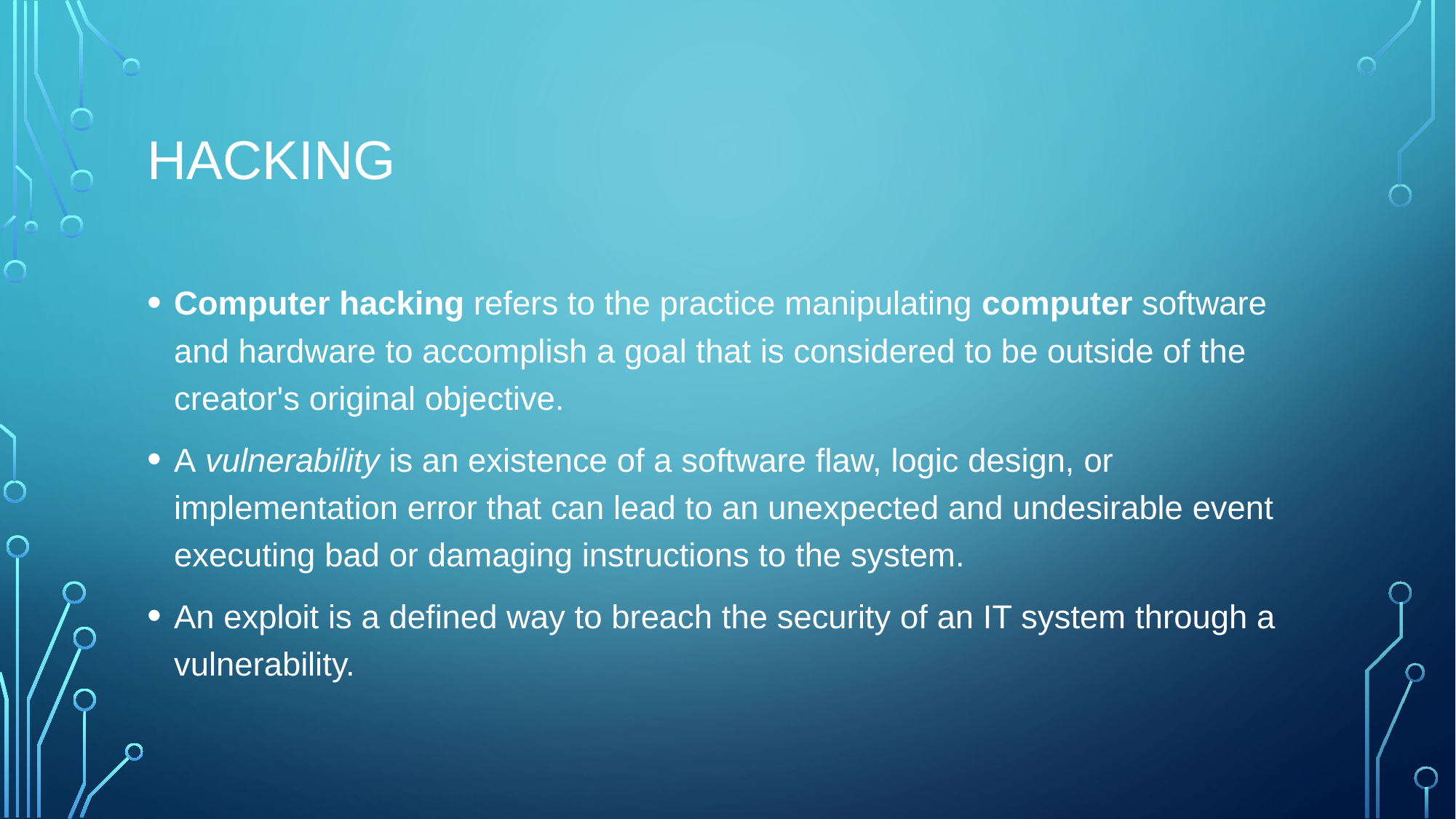

# Hacking
Computer hacking refers to the practice manipulating computer software and hardware to accomplish a goal that is considered to be outside of the creator's original objective.
A vulnerability is an existence of a software flaw, logic design, or implementation error that can lead to an unexpected and undesirable event executing bad or damaging instructions to the system.
An exploit is a defined way to breach the security of an IT system through a vulnerability.